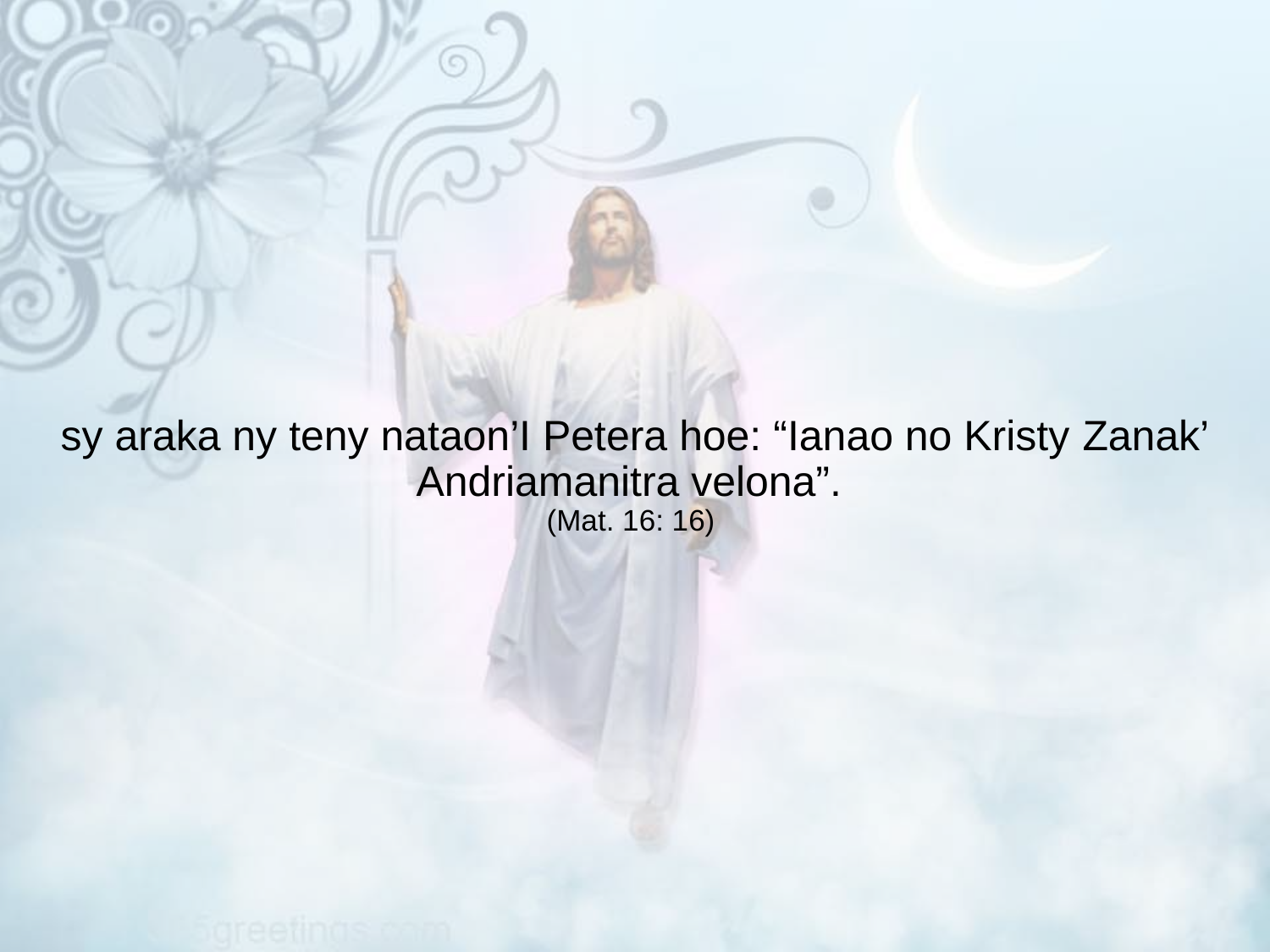

sy araka ny teny nataon’I Petera hoe: “Ianao no Kristy Zanak’
Andriamanitra velona”.
(Mat. 16: 16)